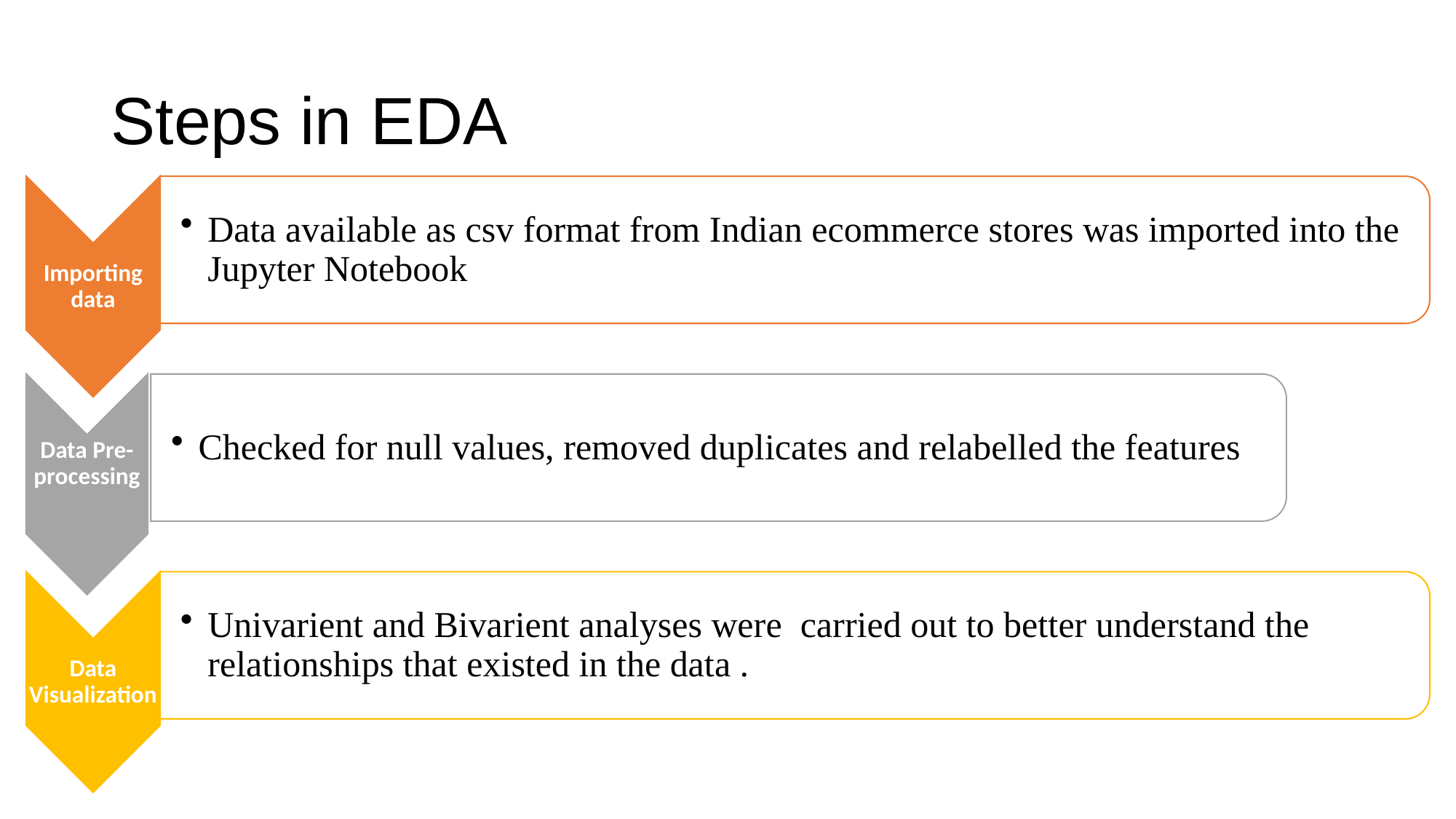

# Steps in EDA
Importing data
Data available as csv format from Indian ecommerce stores was imported into the Jupyter Notebook
Data Pre-processing

Checked for null values, removed duplicates and relabelled the features
Data Visualization
Univarient and Bivarient analyses were  carried out to better understand the relationships that existed in the data .